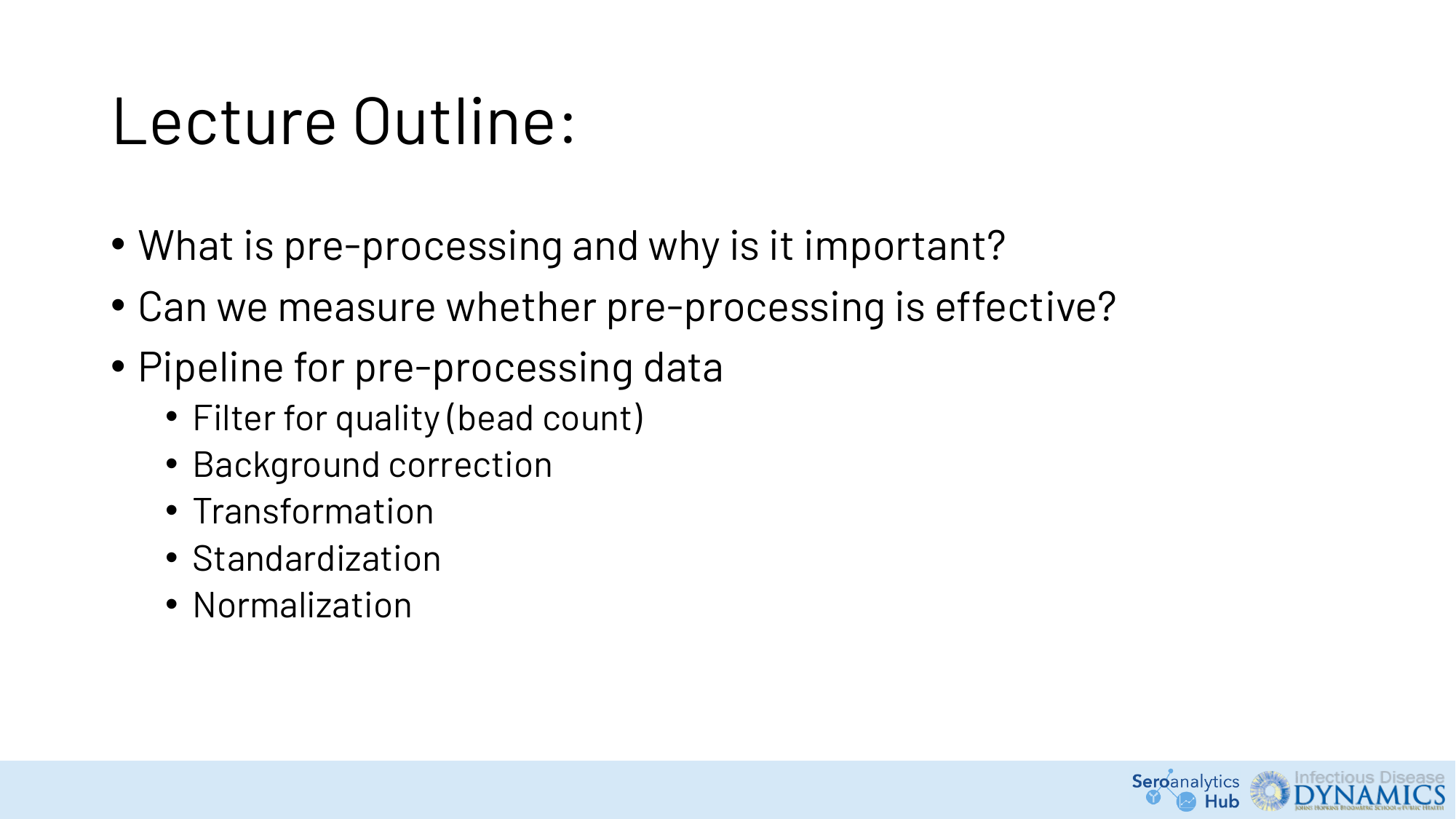

# Lecture Outline:
What is pre-processing and why is it important?
Can we measure whether pre-processing is effective?
Pipeline for pre-processing data
Filter for quality (bead count)
Background correction
Transformation
Standardization
Normalization